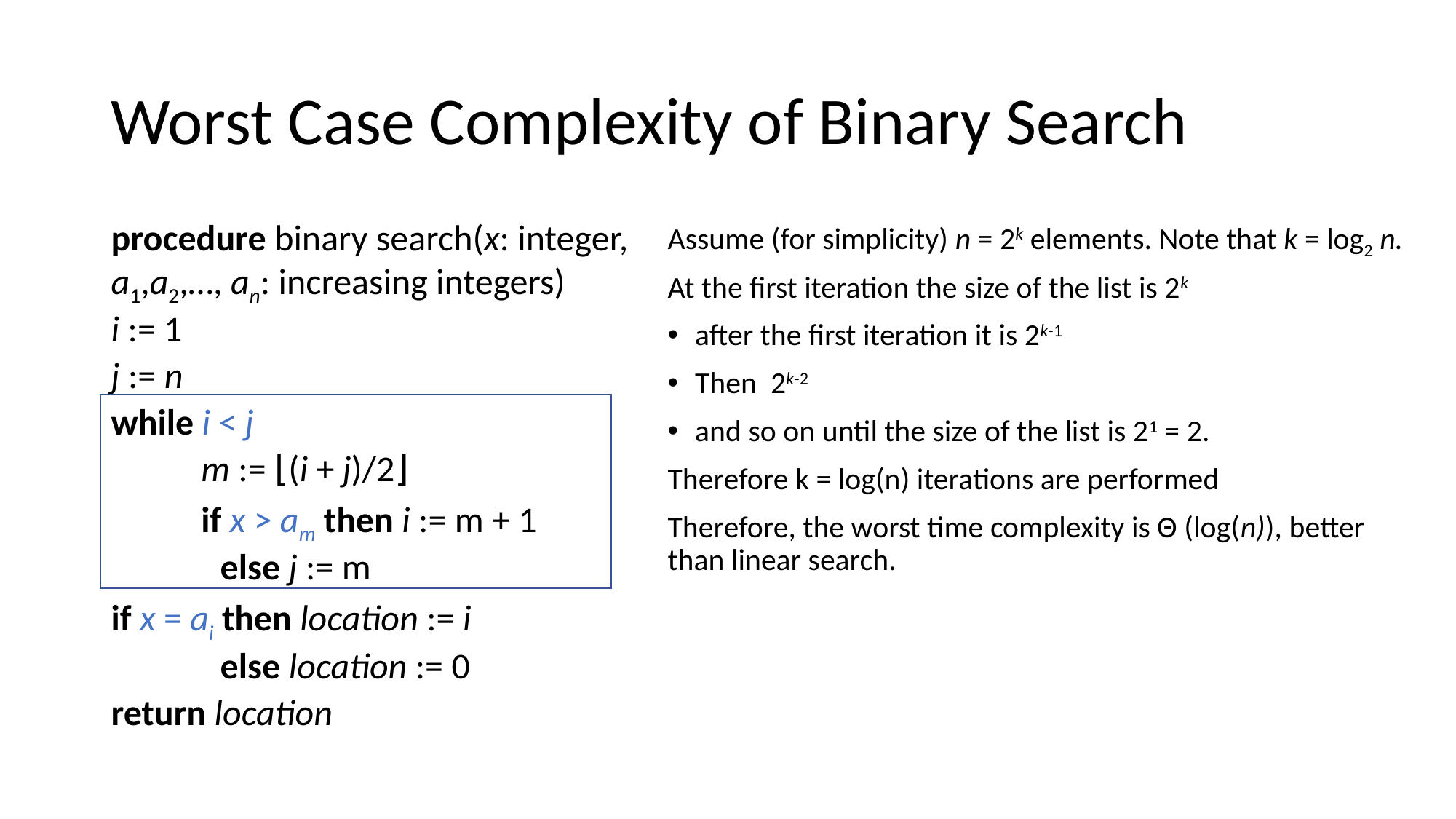

# Worst Case Complexity of Binary Search
procedure binary search(x: integer, a1,a2,…, an: increasing integers)
i := 1
j := n
while i < j
           m := ⌊(i + j)/2⌋
           if x > am then i := m + 1
          	else j := m
if x = ai then location := i
	else location := 0
return location
Assume (for simplicity) n = 2k elements. Note that k = log2 n.
At the first iteration the size of the list is 2k
after the first iteration it is 2k-1
Then  2k-2
and so on until the size of the list is 21 = 2.
Therefore k = log(n) iterations are performed
Therefore, the worst time complexity is Θ (log(n)), better than linear search.